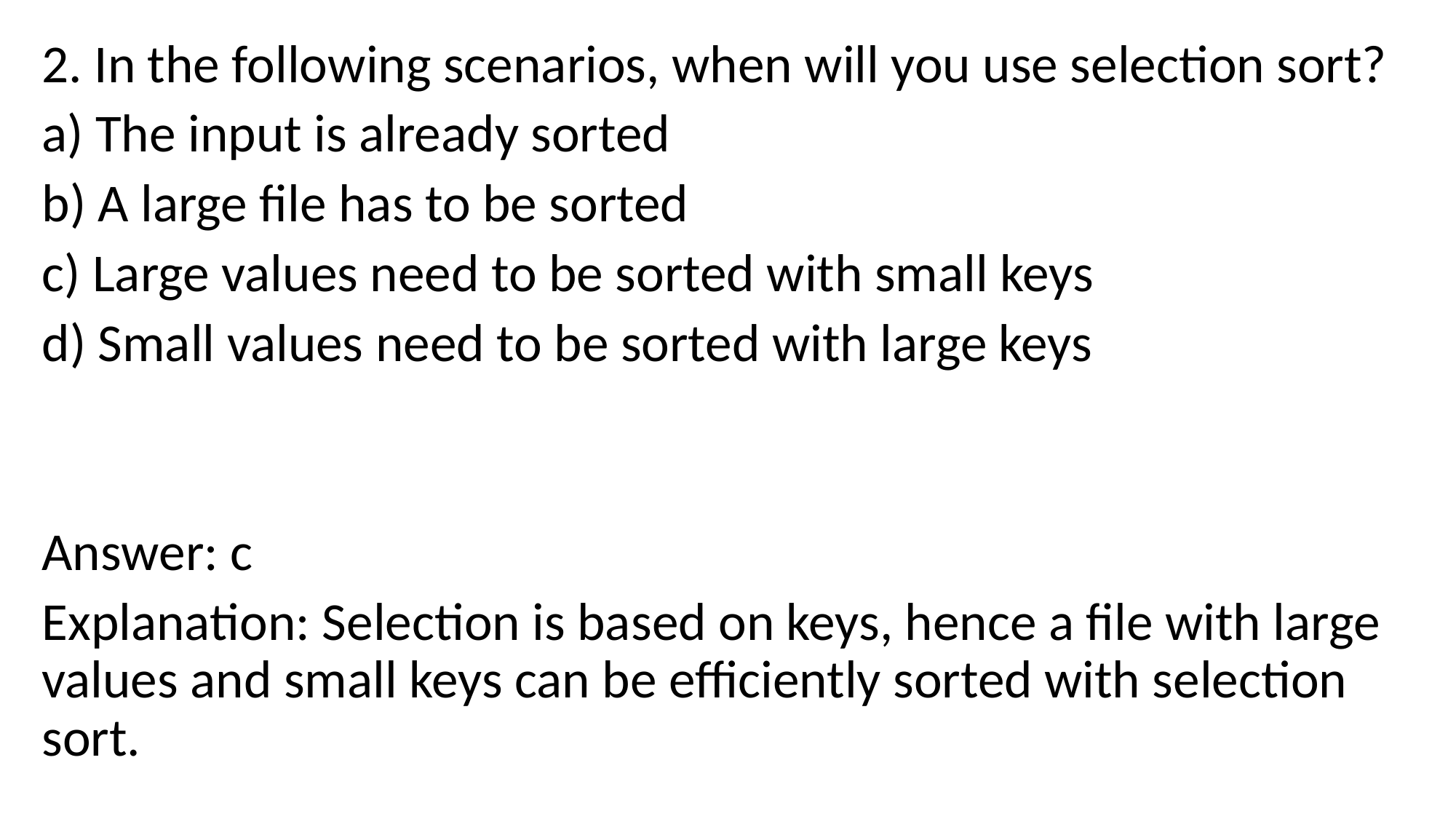

2. In the following scenarios, when will you use selection sort?
a) The input is already sorted
b) A large file has to be sorted
c) Large values need to be sorted with small keys
d) Small values need to be sorted with large keys

Answer: c
Explanation: Selection is based on keys, hence a file with large values and small keys can be efficiently sorted with selection sort.